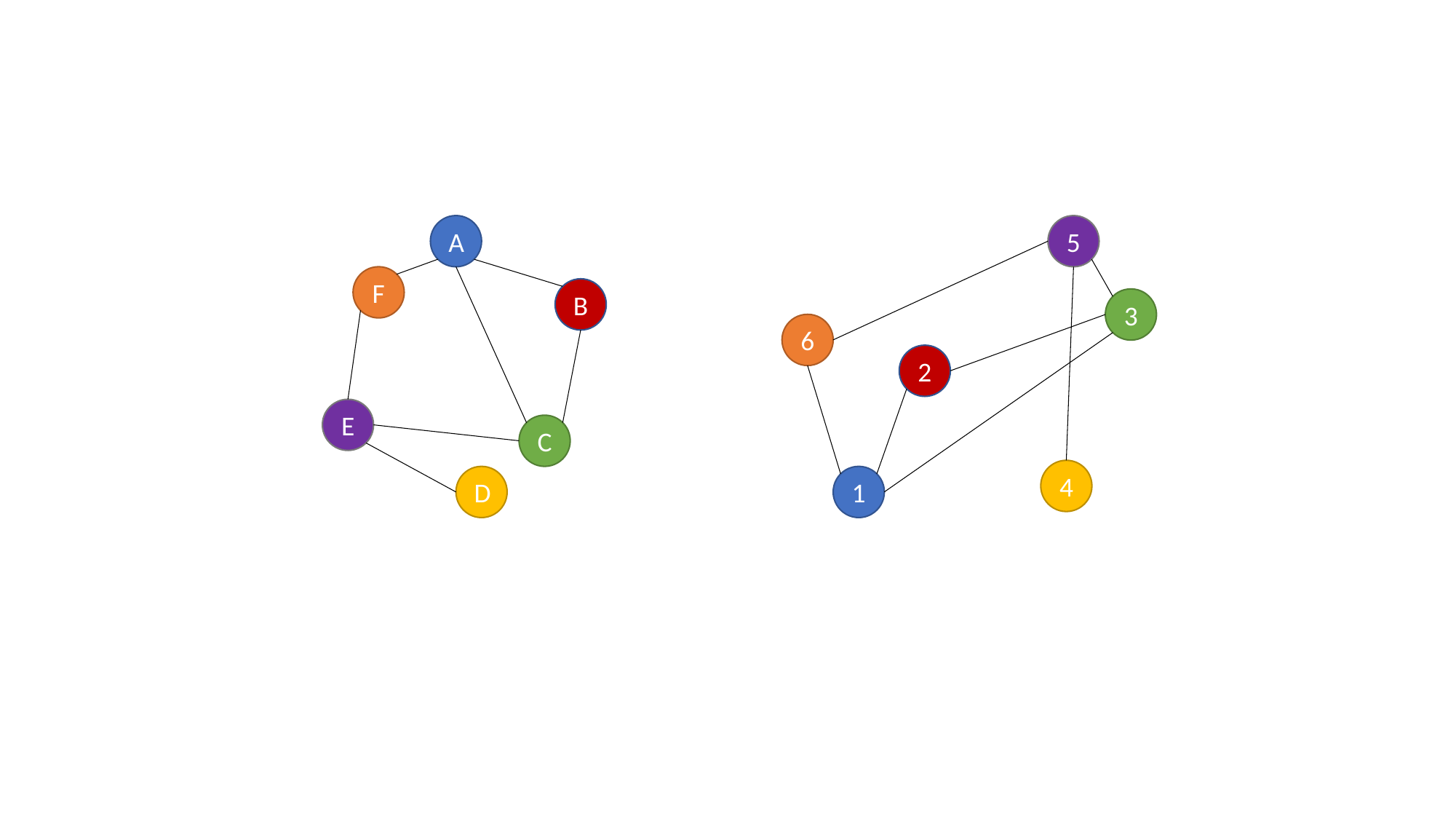

A
F
B
E
C
D
5
3
6
2
4
1